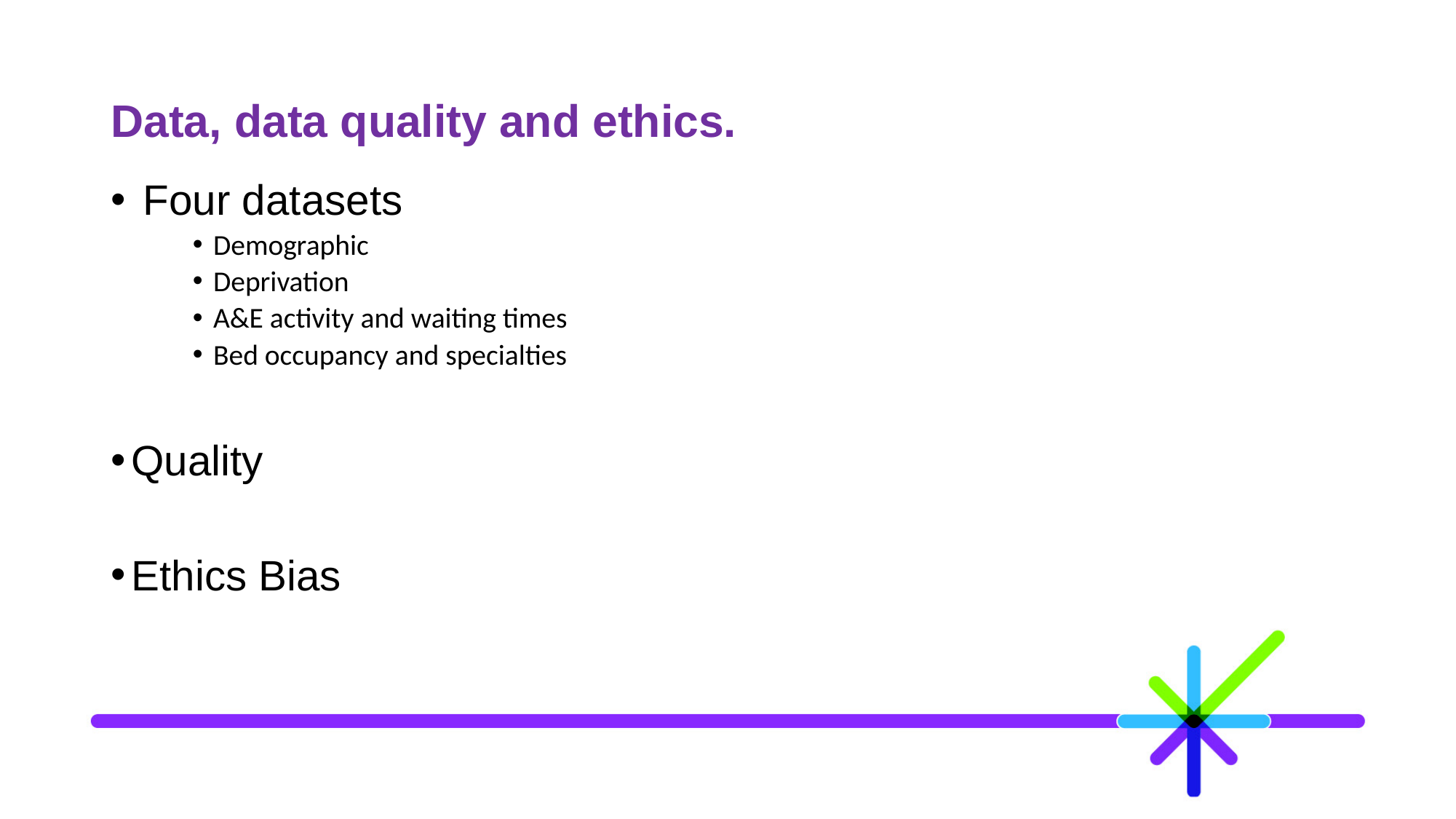

# Data, data quality and ethics.
 Four datasets
Demographic
Deprivation
A&E activity and waiting times
Bed occupancy and specialties

Quality

Ethics Bias